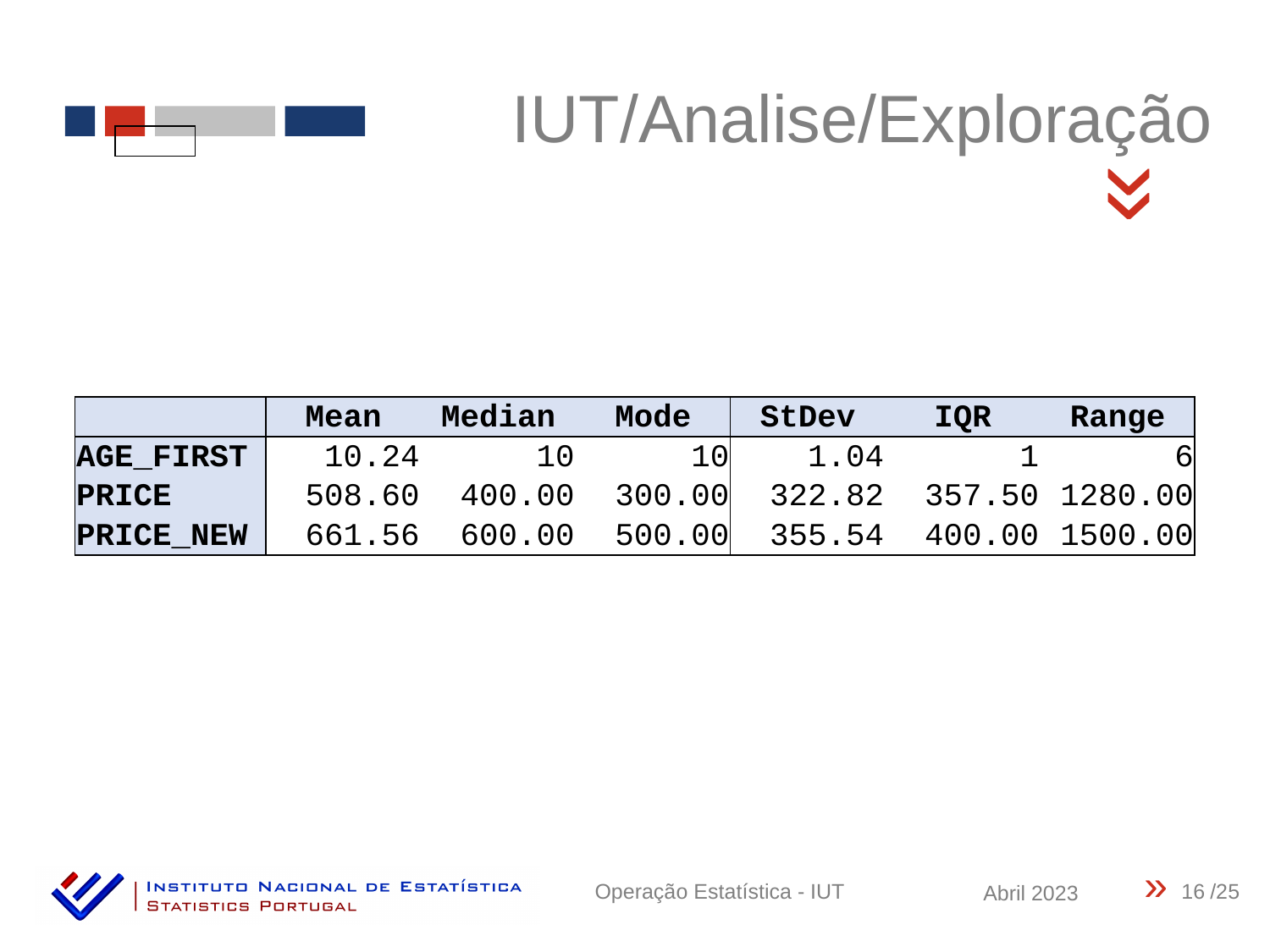

IUT/Analise/Exploração
«
|  | Mean | Median | Mode | StDev | IQR | Range |
| --- | --- | --- | --- | --- | --- | --- |
| AGE\_FIRST | 10.24 | 10 | 10 | 1.04 | 1 | 6 |
| PRICE | 508.60 | 400.00 | 300.00 | 322.82 | 357.50 | 1280.00 |
| PRICE\_NEW | 661.56 | 600.00 | 500.00 | 355.54 | 400.00 | 1500.00 |
16